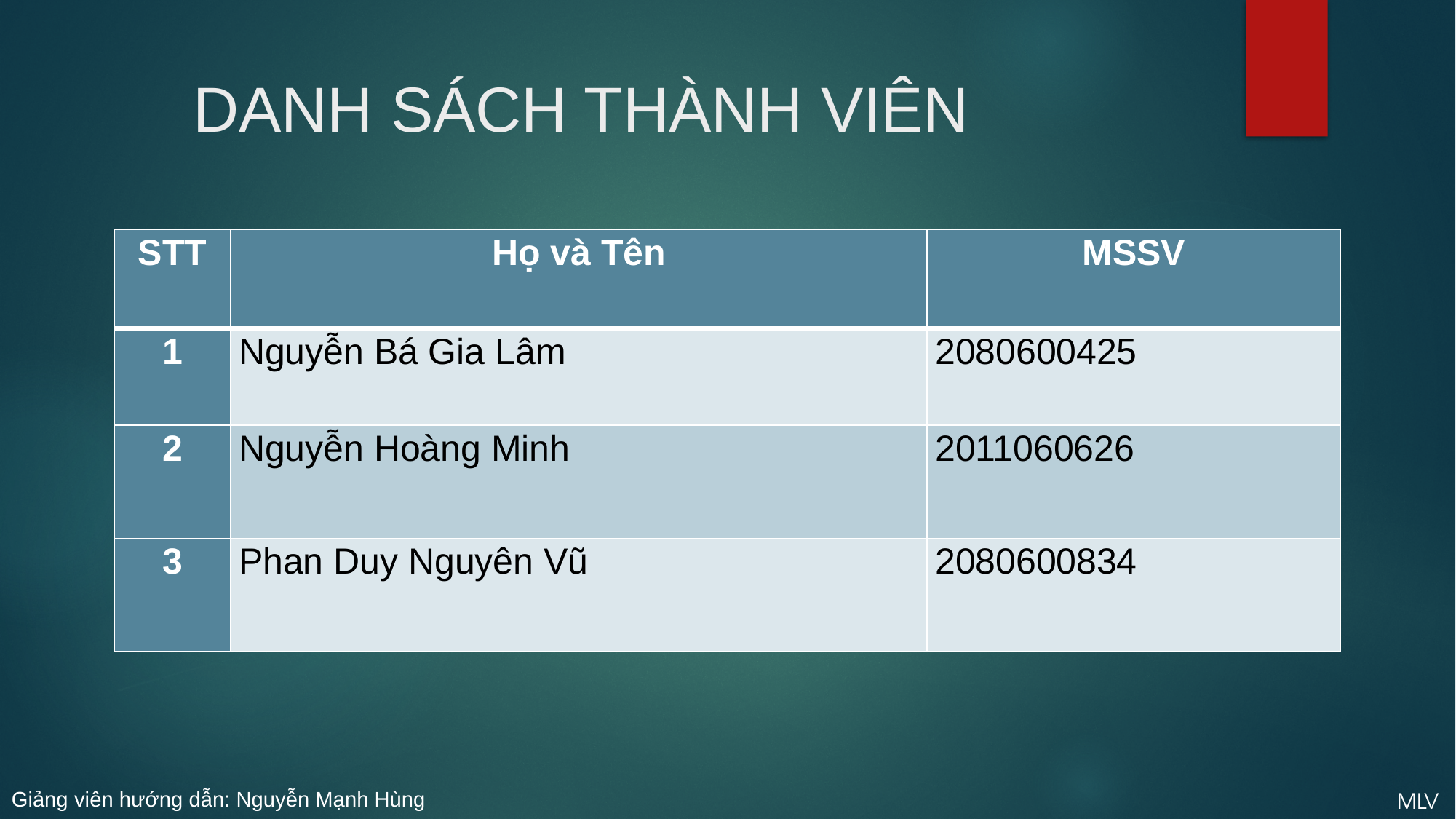

# DANH SÁCH THÀNH VIÊN
| STT | Họ và Tên | MSSV |
| --- | --- | --- |
| 1 | Nguyễn Bá Gia Lâm | 2080600425 |
| 2 | Nguyễn Hoàng Minh | 2011060626 |
| 3 | Phan Duy Nguyên Vũ | 2080600834 |
Giảng viên hướng dẫn: Nguyễn Mạnh Hùng
MLV